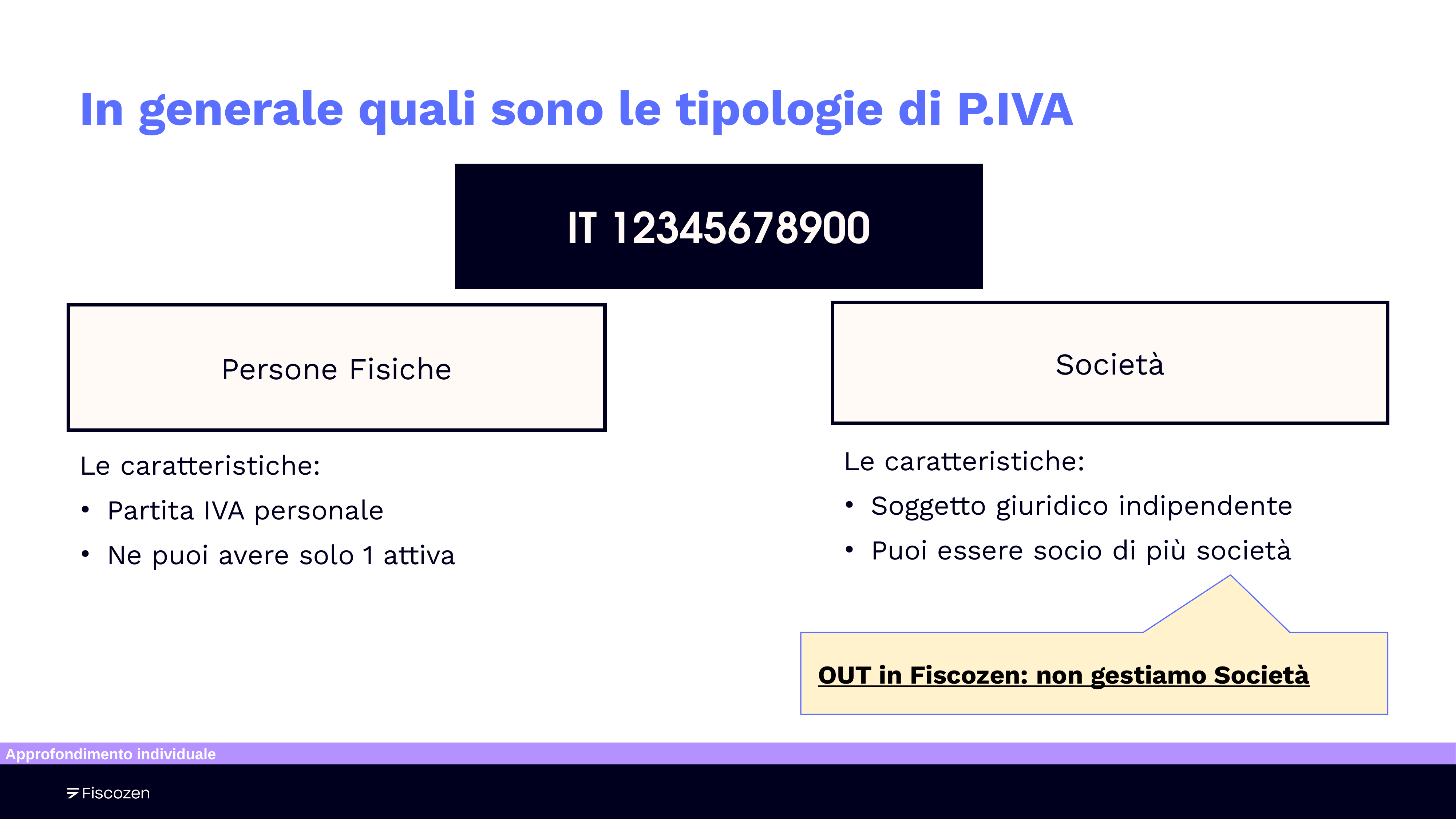

# In generale quali sono le tipologie di P.IVA
IT 12345678900
Società
Persone Fisiche
Le caratteristiche:
Soggetto giuridico indipendente
Puoi essere socio di più società

Le caratteristiche:
Partita IVA personale
Ne puoi avere solo 1 attiva

OUT in Fiscozen: non gestiamo Società
Approfondimento individuale
9